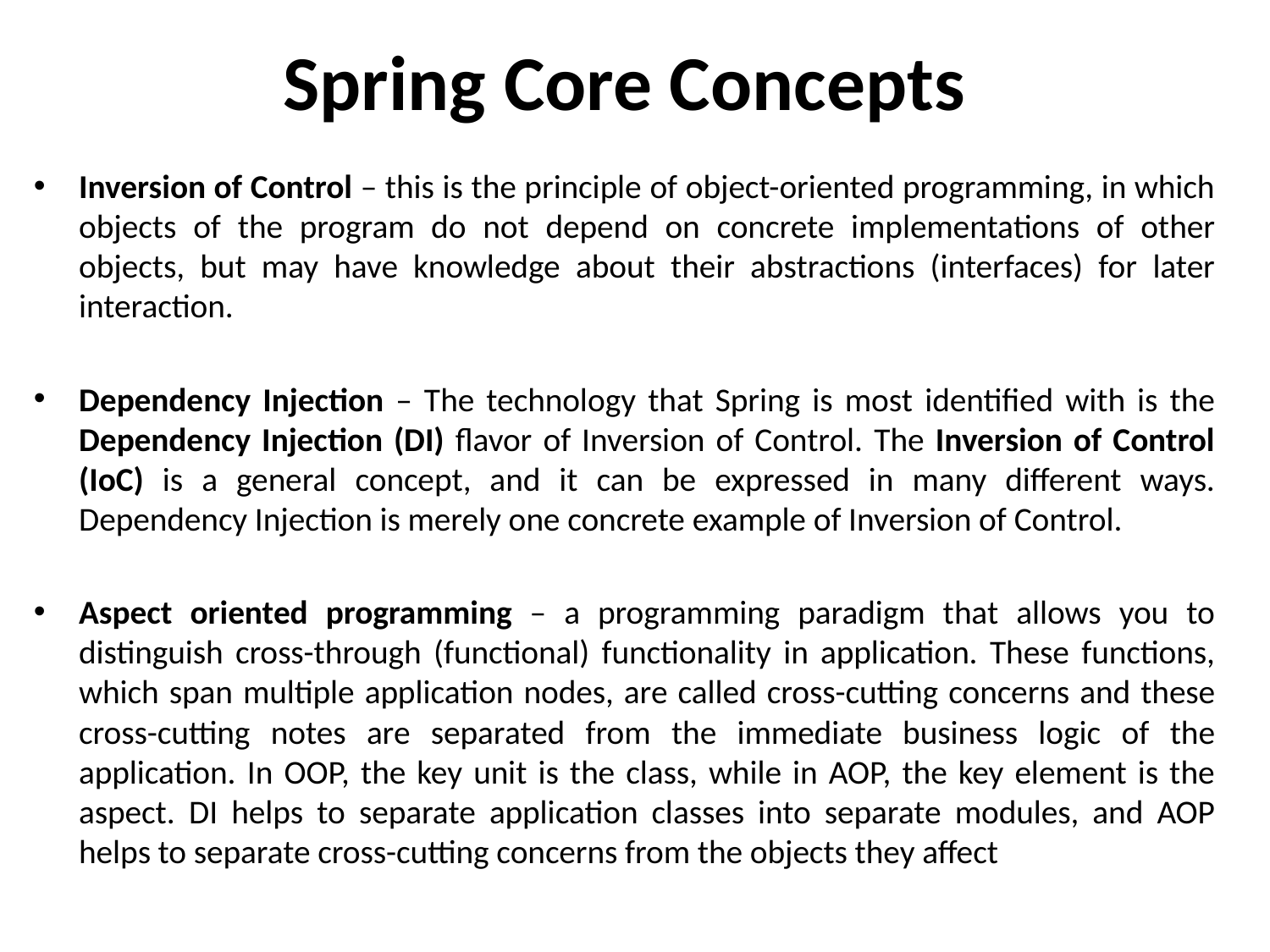

# Spring Core Concepts
Inversion of Control – this is the principle of object-oriented programming, in which objects of the program do not depend on concrete implementations of other objects, but may have knowledge about their abstractions (interfaces) for later interaction.

Dependency Injection – The technology that Spring is most identified with is the Dependency Injection (DI) flavor of Inversion of Control. The Inversion of Control (IoC) is a general concept, and it can be expressed in many different ways. Dependency Injection is merely one concrete example of Inversion of Control.

Aspect oriented programming – a programming paradigm that allows you to distinguish cross-through (functional) functionality in application. These functions, which span multiple application nodes, are called cross-cutting concerns and these cross-cutting notes are separated from the immediate business logic of the application. In OOP, the key unit is the class, while in AOP, the key element is the aspect. DI helps to separate application classes into separate modules, and AOP helps to separate cross-cutting concerns from the objects they affect